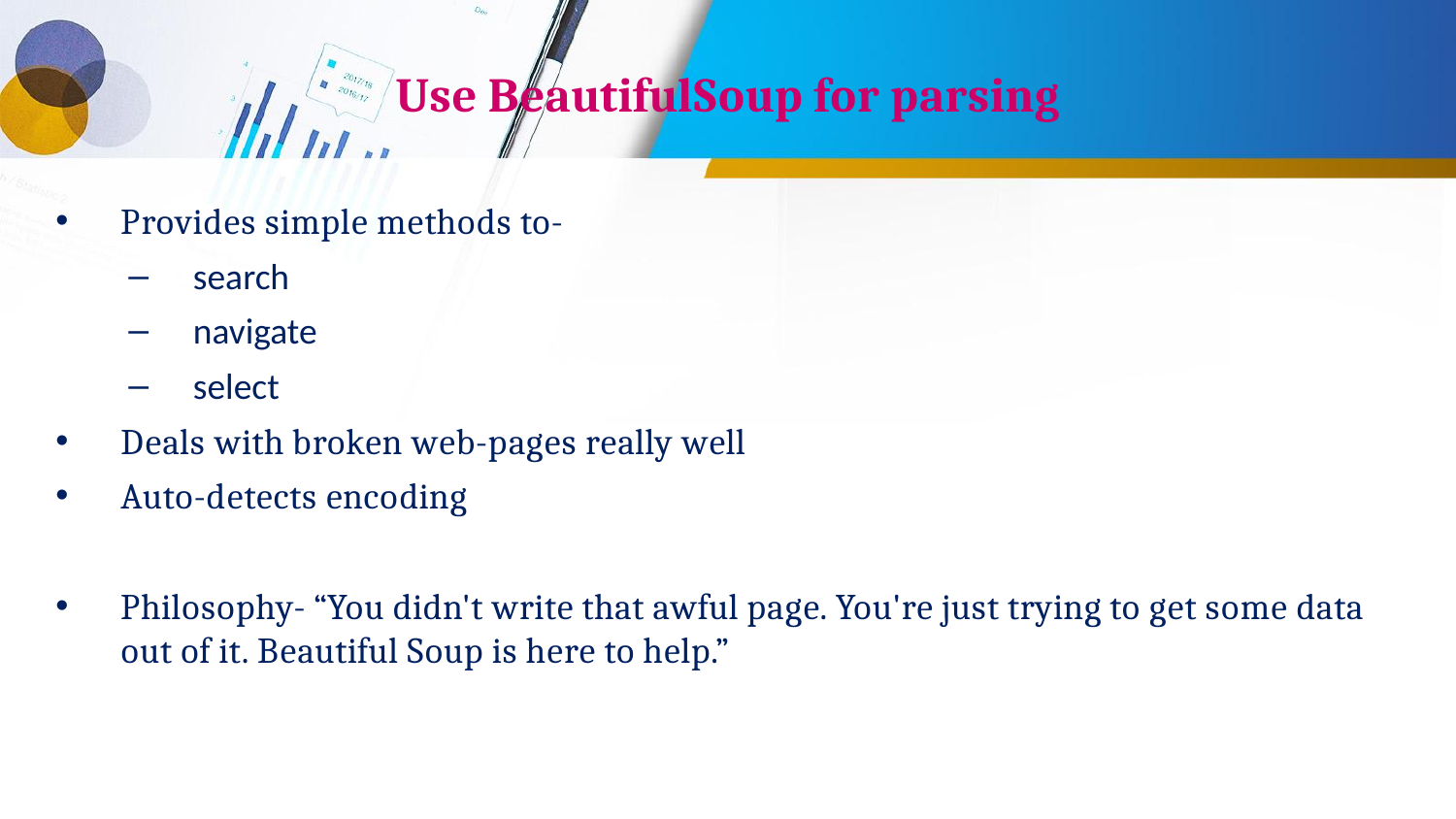

# Use BeautifulSoup for parsing
Provides simple methods to-
search
navigate
select
Deals with broken web-pages really well
Auto-detects encoding

Philosophy- “You didn't write that awful page. You're just trying to get some data out of it. Beautiful Soup is here to help.”